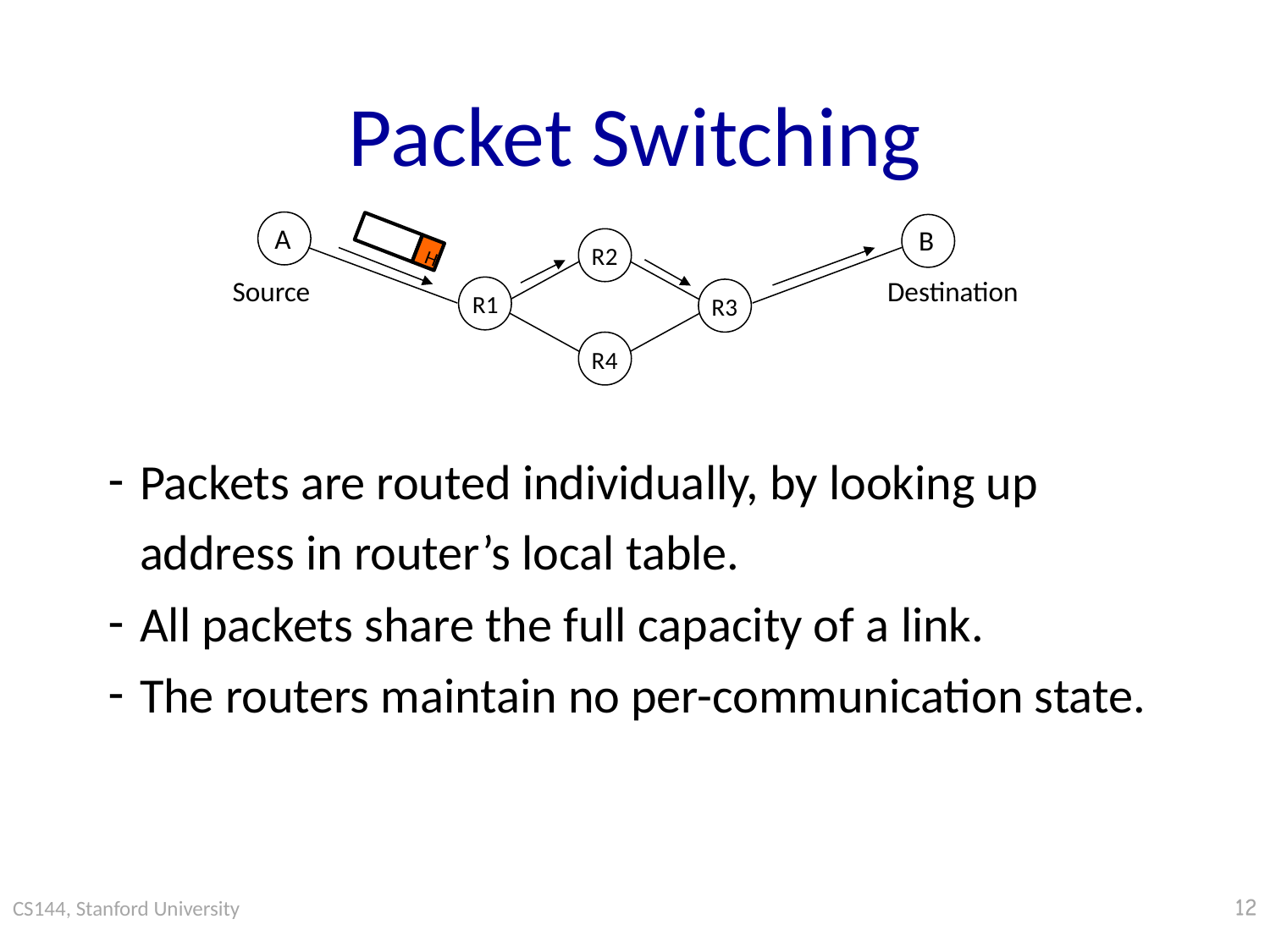

# Packet Switching

A

B

H

R2

Source
Destination

R1
R3

R4
Packets are routed individually, by looking up address in router’s local table.
All packets share the full capacity of a link.
The routers maintain no per-communication state.
12